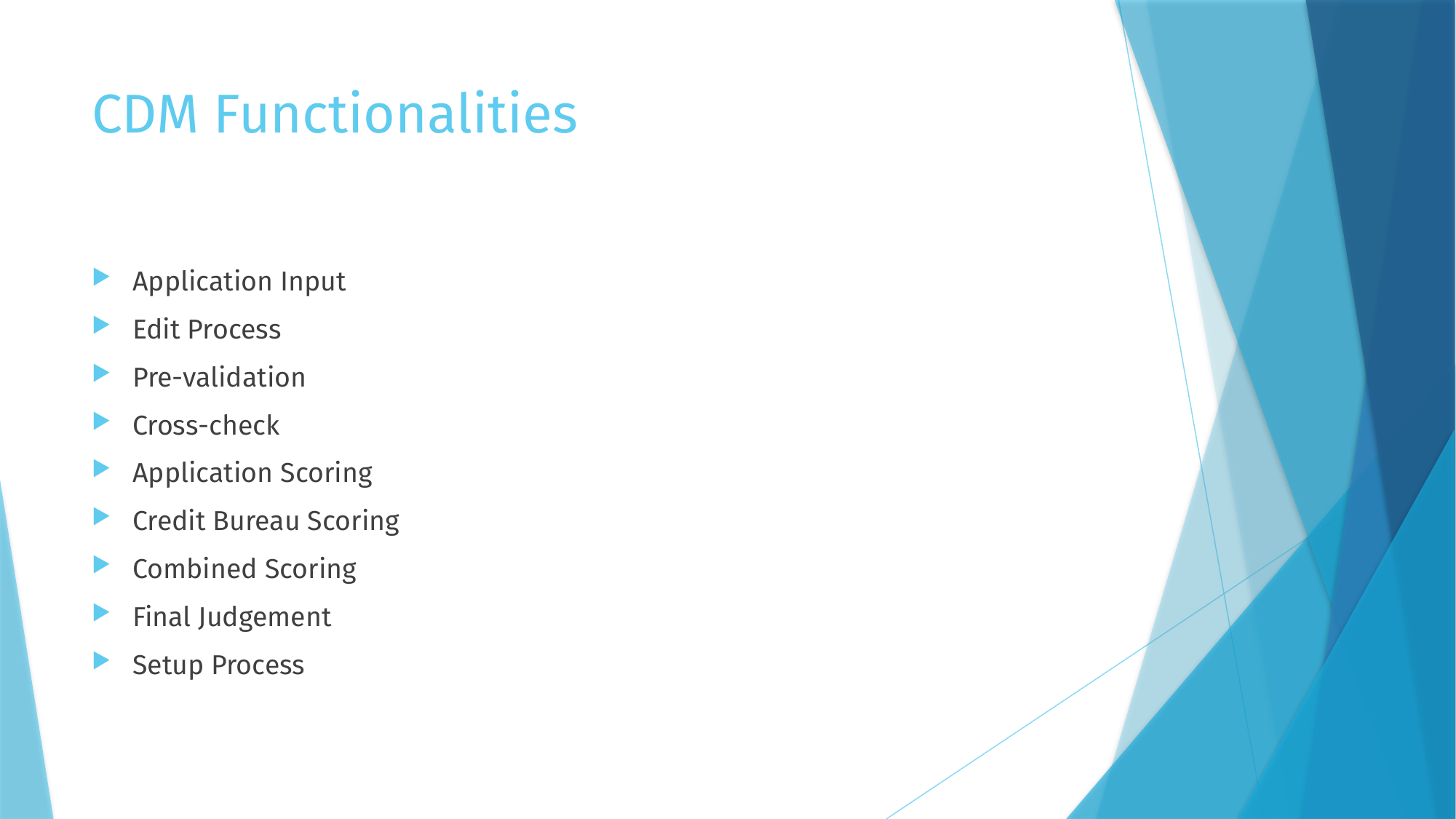

# CDM Functionalities
Application Input
Edit Process
Pre-validation
Cross-check
Application Scoring
Credit Bureau Scoring
Combined Scoring
Final Judgement
Setup Process